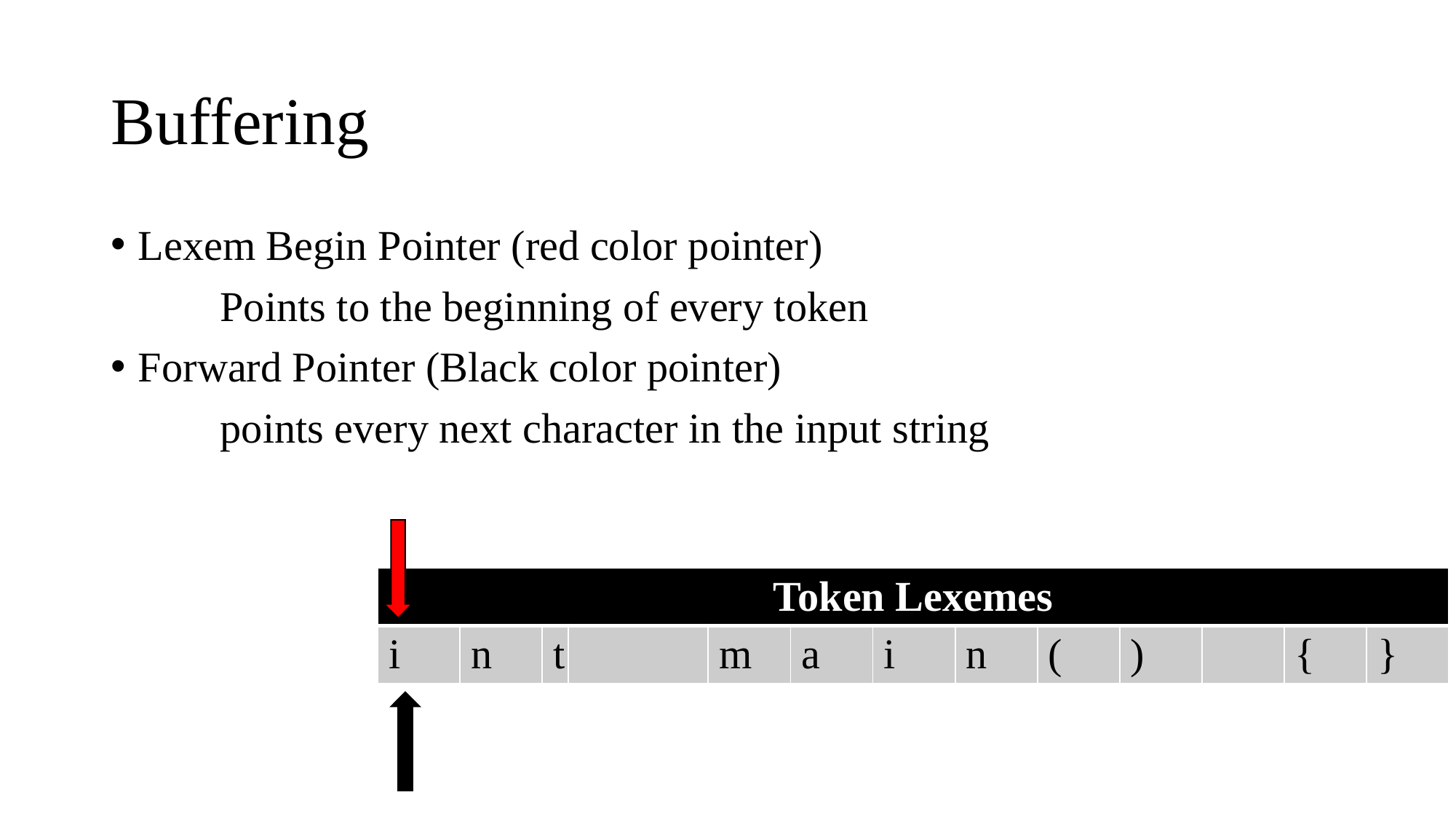

# Buffering
Lexem Begin Pointer (red color pointer)
	Points to the beginning of every token
Forward Pointer (Black color pointer)
	points every next character in the input string

| Token Lexemes |  |  |  |  |  |  |  |  |  |  |  |  |
| --- | --- | --- | --- | --- | --- | --- | --- | --- | --- | --- | --- | --- |
| i | n | t |  | m | a | i | n | ( | ) |  | { | } |